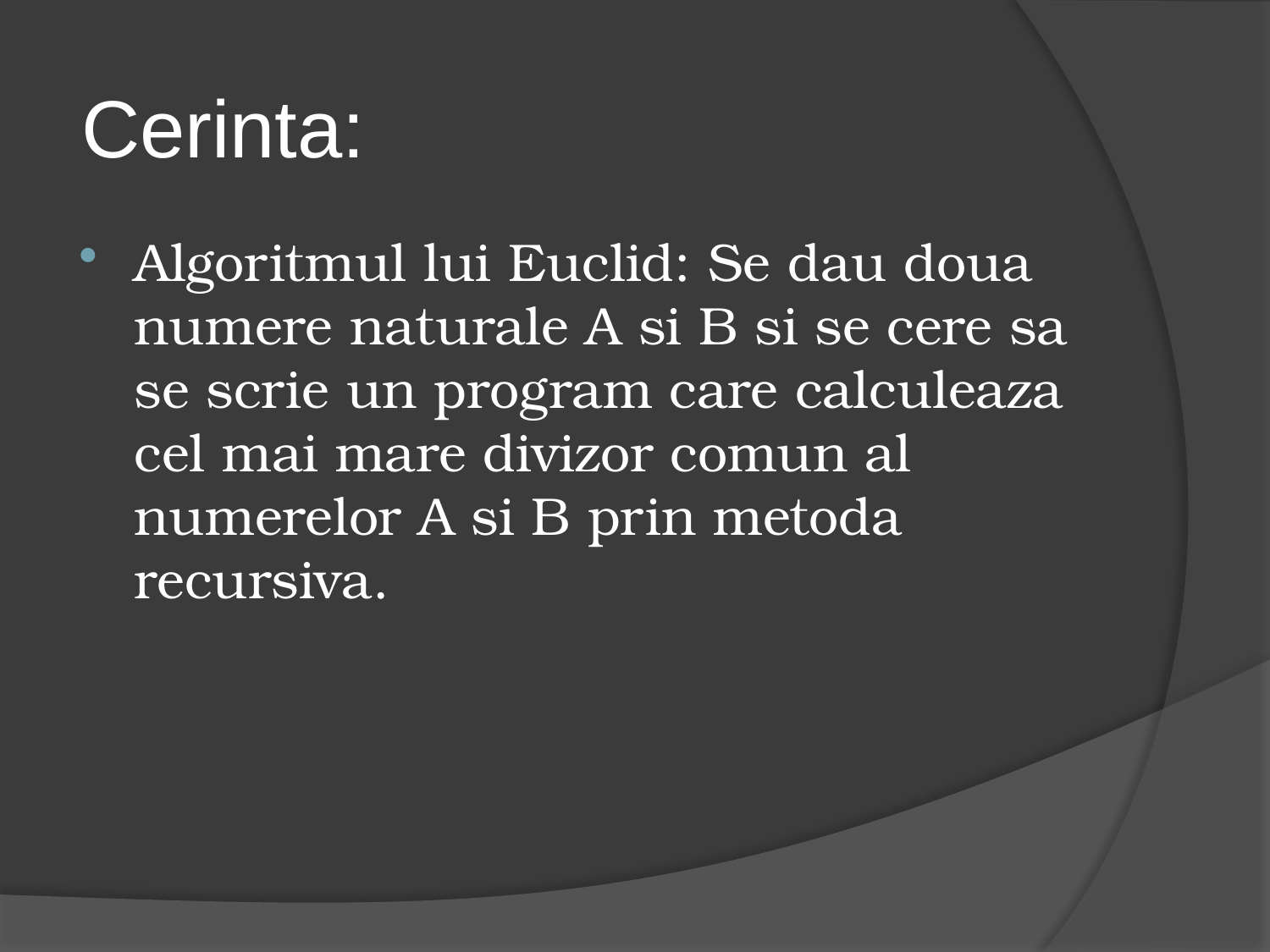

# Cerinta:
Algoritmul lui Euclid: Se dau doua numere naturale A si B si se cere sa se scrie un program care calculeaza cel mai mare divizor comun al numerelor A si B prin metoda recursiva.